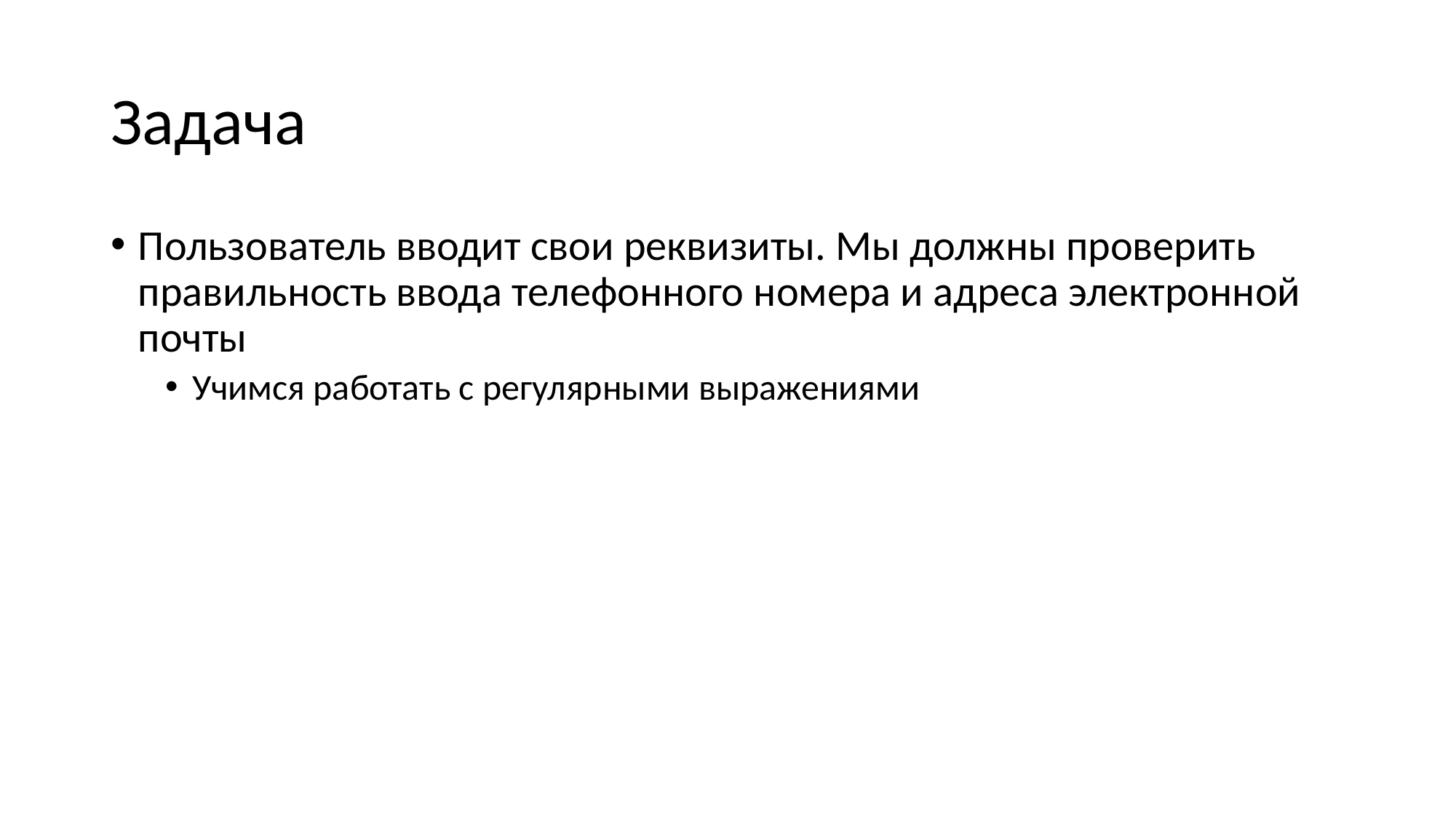

# Задача
Пользователь вводит свои реквизиты. Мы должны проверить правильность ввода телефонного номера и адреса электронной почты
Учимся работать с регулярными выражениями